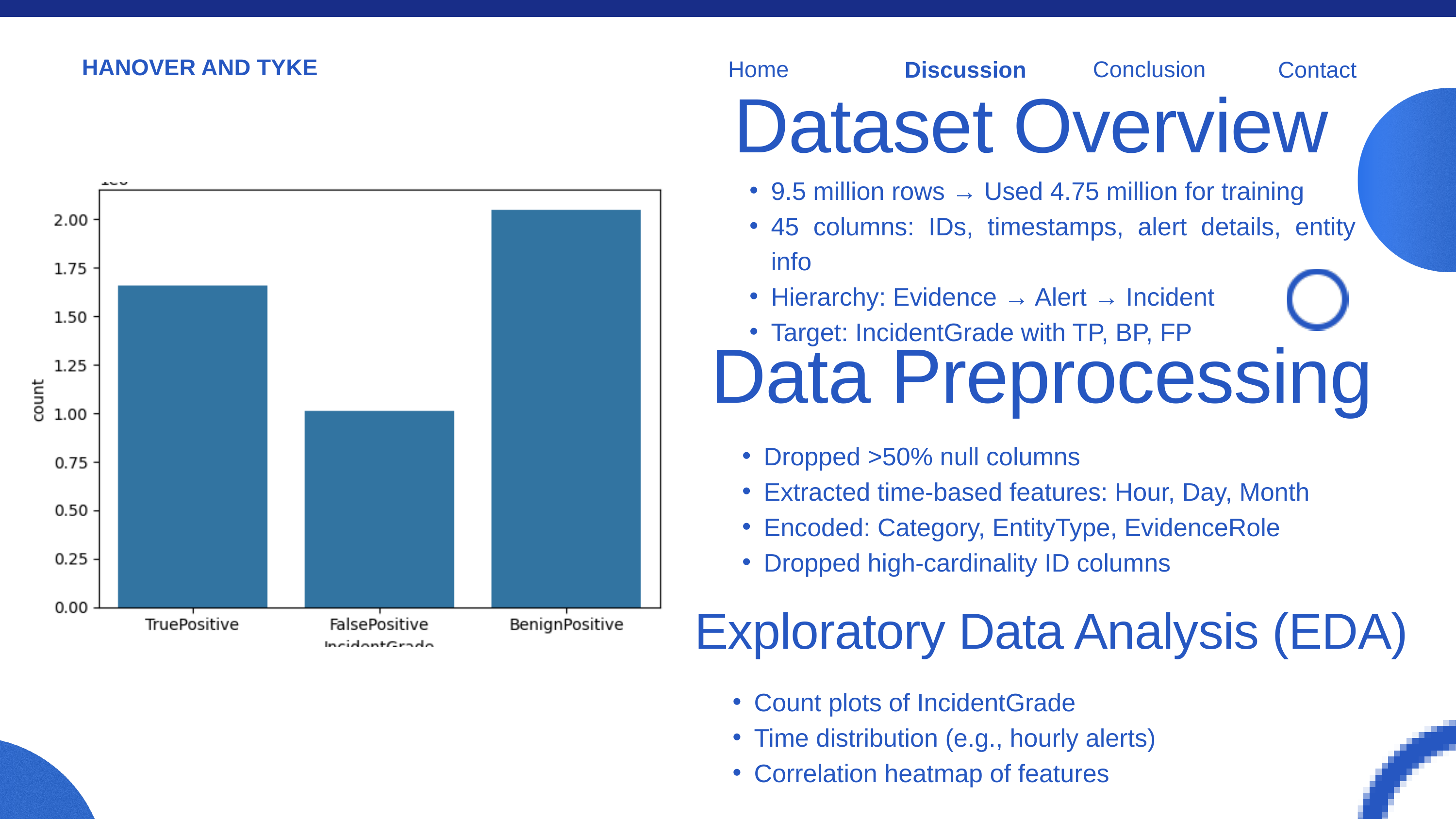

Home
Conclusion
Discussion
Contact
HANOVER AND TYKE

Dataset Overview
9.5 million rows → Used 4.75 million for training
45 columns: IDs, timestamps, alert details, entity info
Hierarchy: Evidence → Alert → Incident
Target: IncidentGrade with TP, BP, FP

Data Preprocessing
Dropped >50% null columns
Extracted time-based features: Hour, Day, Month
Encoded: Category, EntityType, EvidenceRole
Dropped high-cardinality ID columns

 Exploratory Data Analysis (EDA)
Count plots of IncidentGrade
Time distribution (e.g., hourly alerts)
Correlation heatmap of features